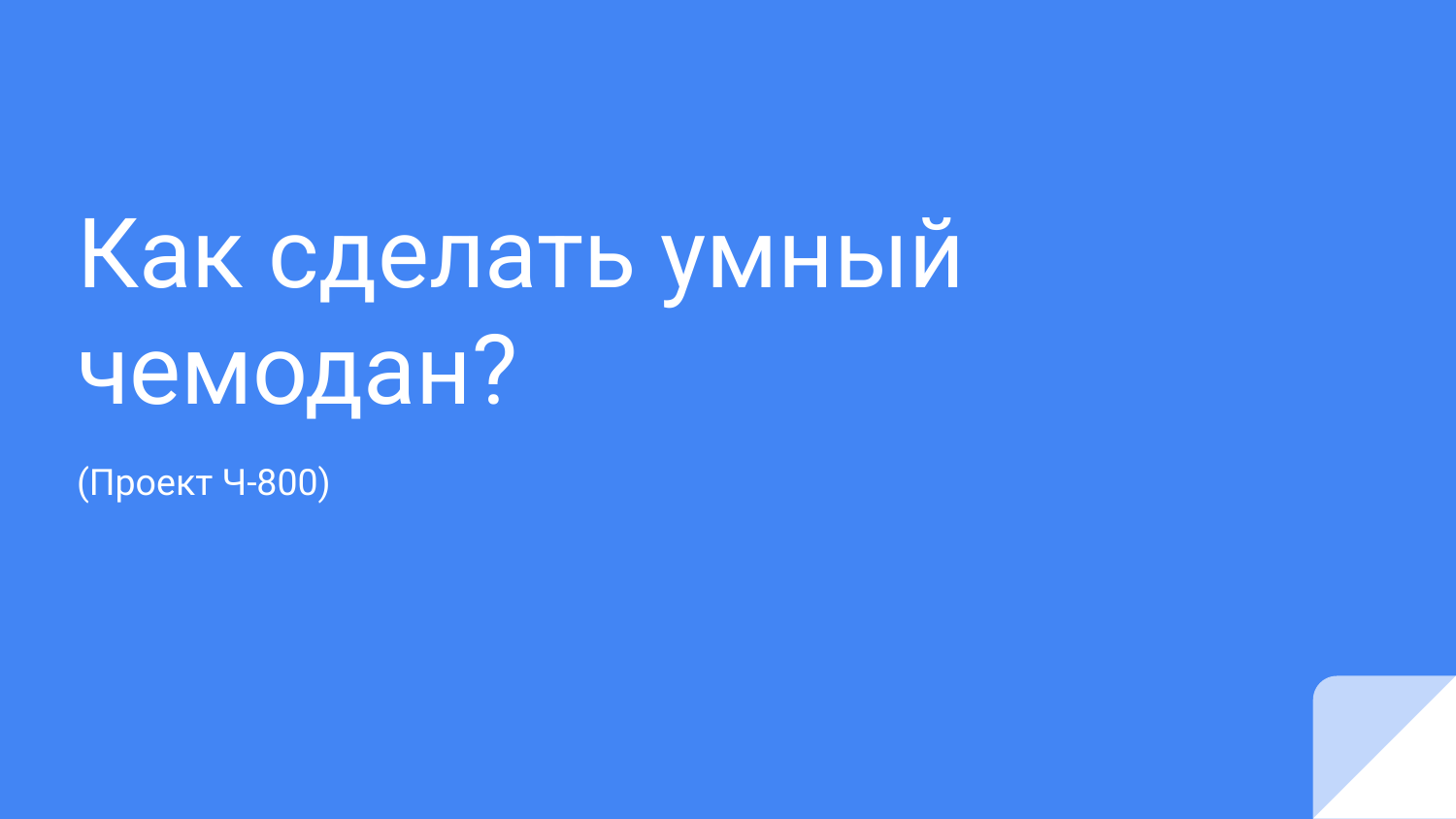

# Как сделать умный чемодан?
(Проект Ч-800)